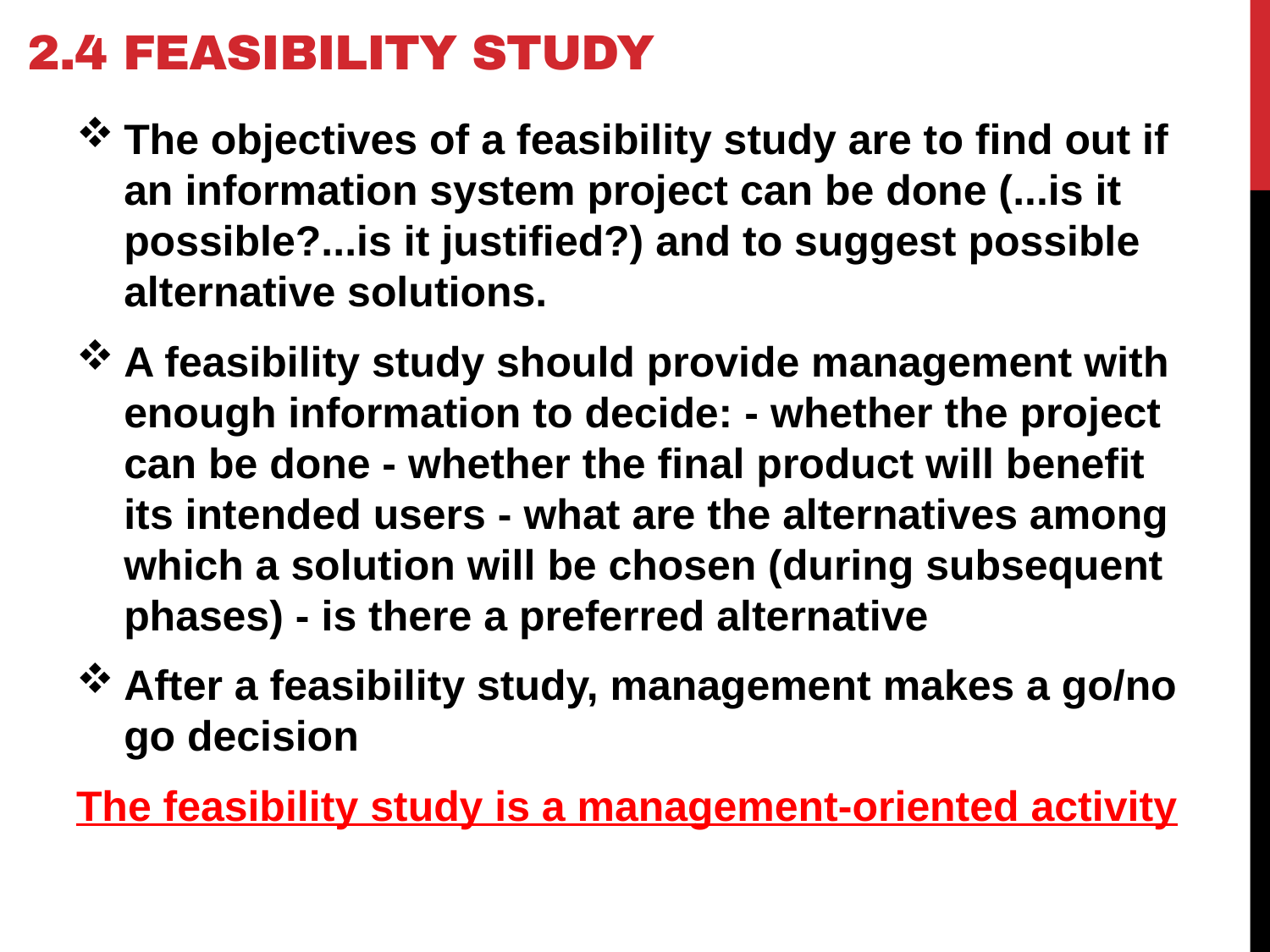

# 2.4 Feasibility study
The objectives of a feasibility study are to find out if an information system project can be done (...is it possible?...is it justified?) and to suggest possible alternative solutions. 
A feasibility study should provide management with enough information to decide: - whether the project can be done - whether the final product will benefit its intended users - what are the alternatives among which a solution will be chosen (during subsequent phases) - is there a preferred alternative 
After a feasibility study, management makes a go/no go decision
The feasibility study is a management-oriented activity